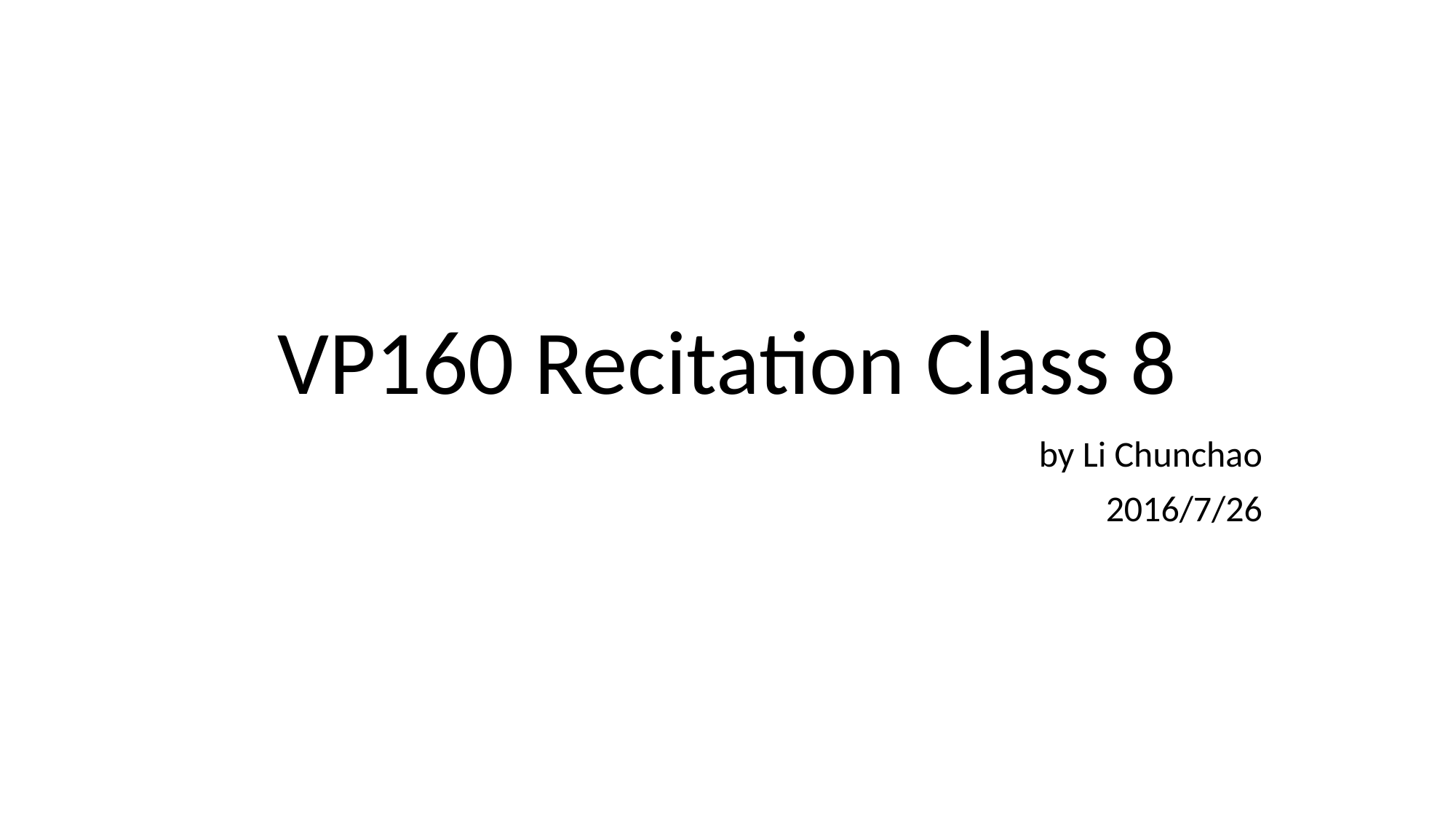

# VP160 Recitation Class 8
by Li Chunchao
2016/7/26